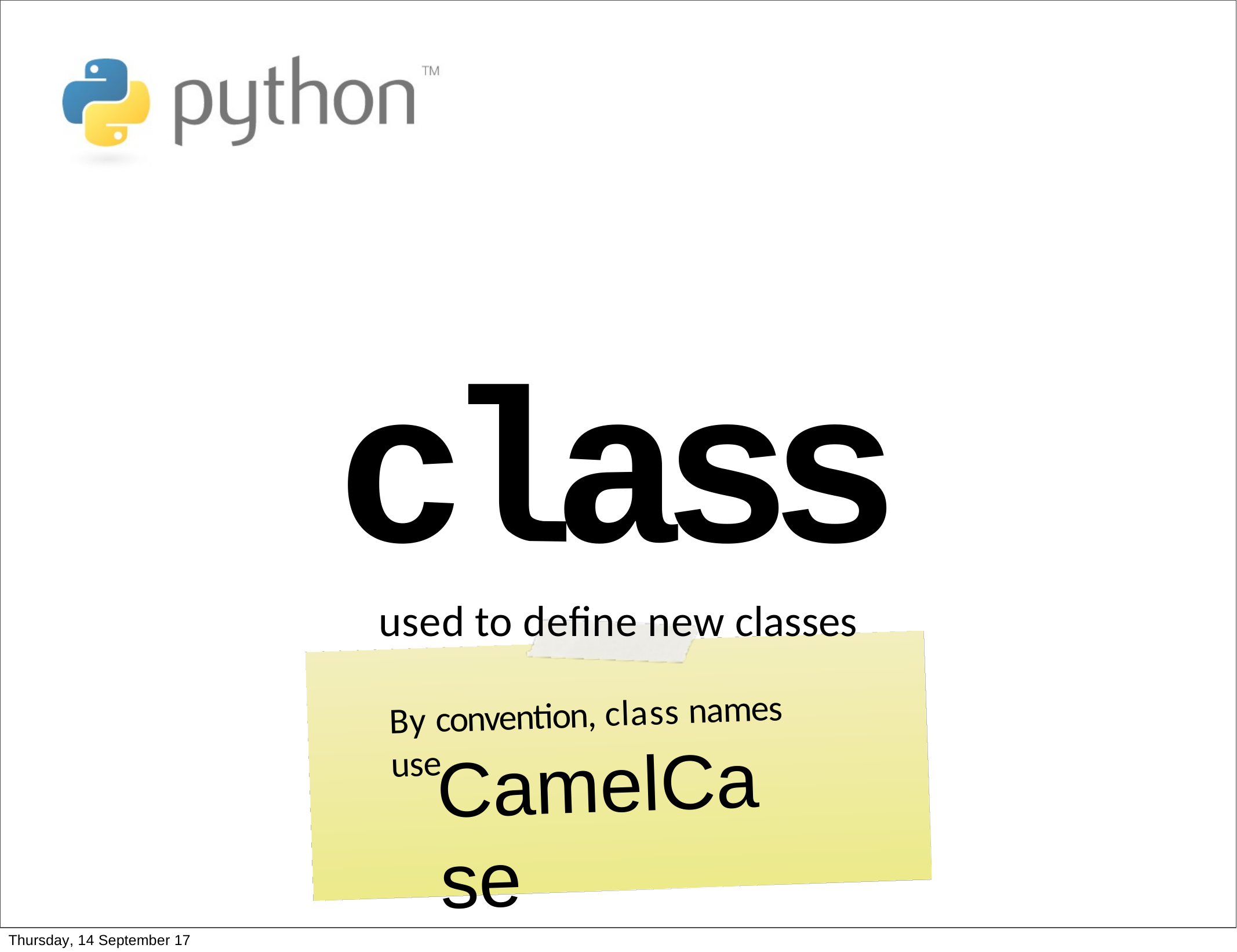

class
used to define new classes

By convention, class names use
CamelCase
Thursday, 14 September 17